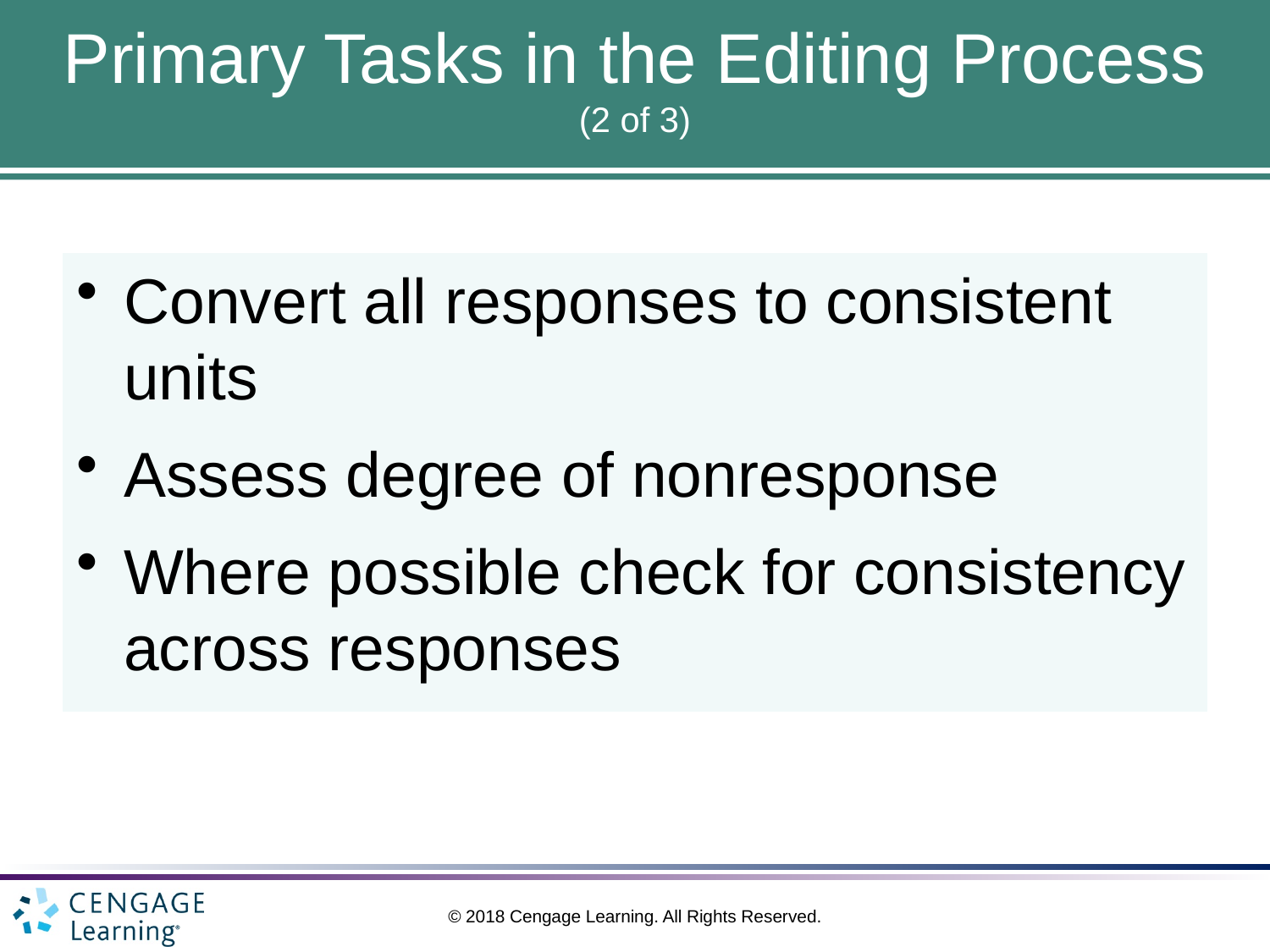

# Primary Tasks in the Editing Process (2 of 3)
Convert all responses to consistent units
Assess degree of nonresponse
Where possible check for consistency across responses